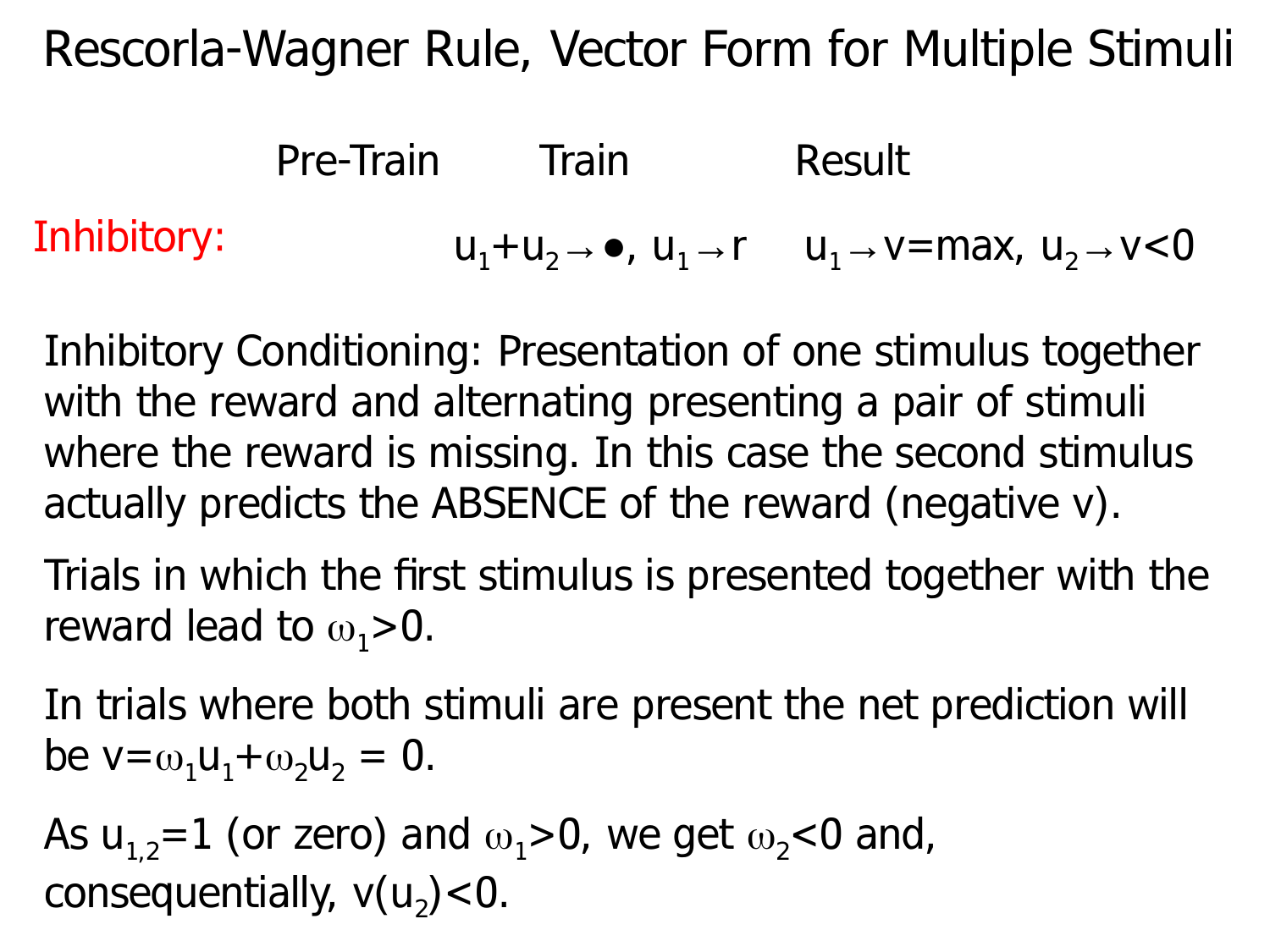

Rescorla-Wagner Rule, Vector Form for Multiple Stimuli
Pre-Train
Train
Result
Inhibitory:
u1+u2→●, u1→r
u1→v=max, u2→v<0
Inhibitory Conditioning: Presentation of one stimulus together with the reward and alternating presenting a pair of stimuli where the reward is missing. In this case the second stimulus actually predicts the ABSENCE of the reward (negative v).
Trials in which the first stimulus is presented together with the reward lead to ω1>0.
In trials where both stimuli are present the net prediction will be v=ω1u1+ω2u2 = 0.
As u1,2=1 (or zero) and ω1>0, we get ω2<0 and, consequentially, v(u2)<0.